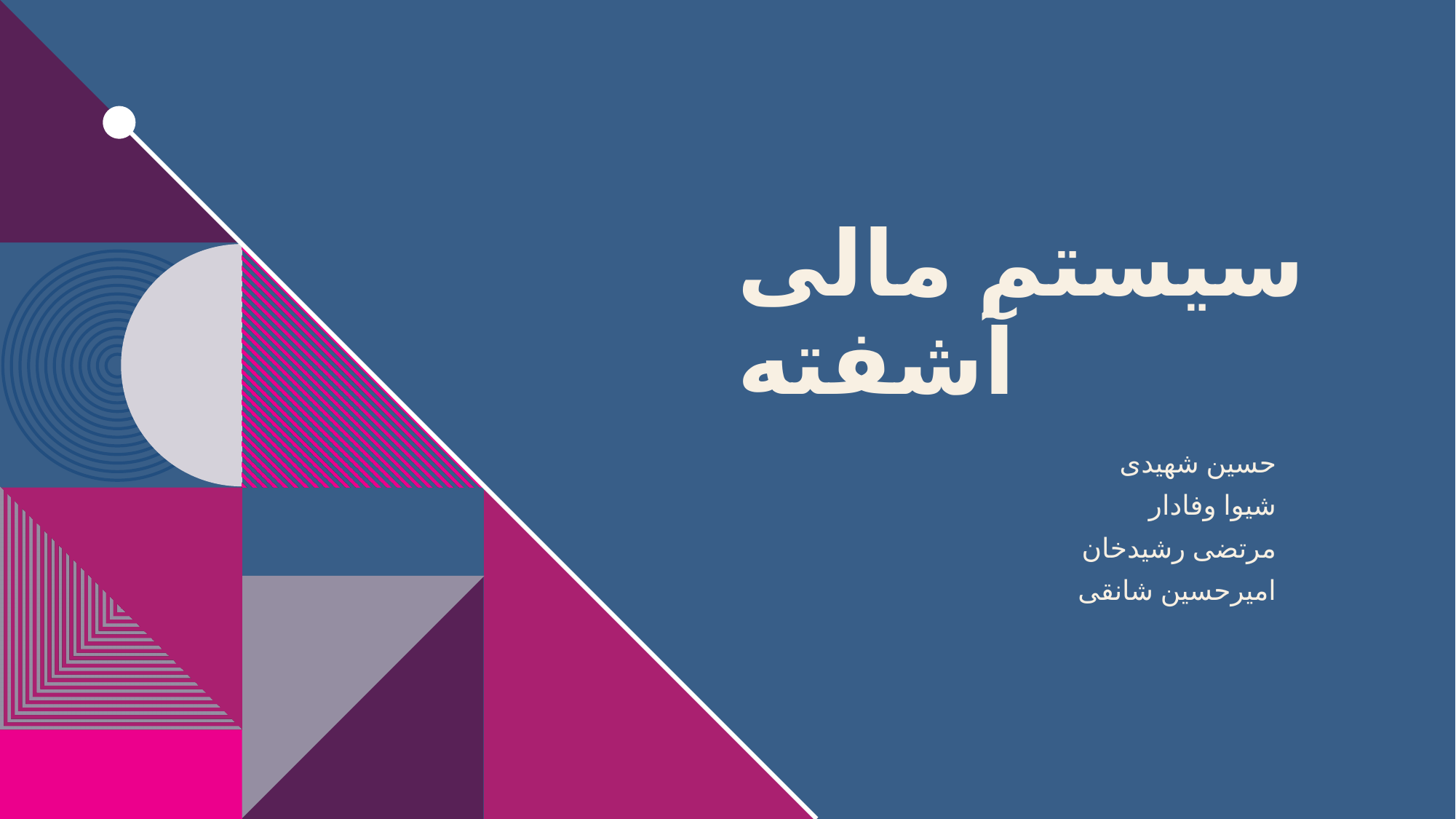

# سیستم مالی آشفته
حسین شهیدی
شیوا وفادار
مرتضی رشیدخان
امیرحسین شانقی